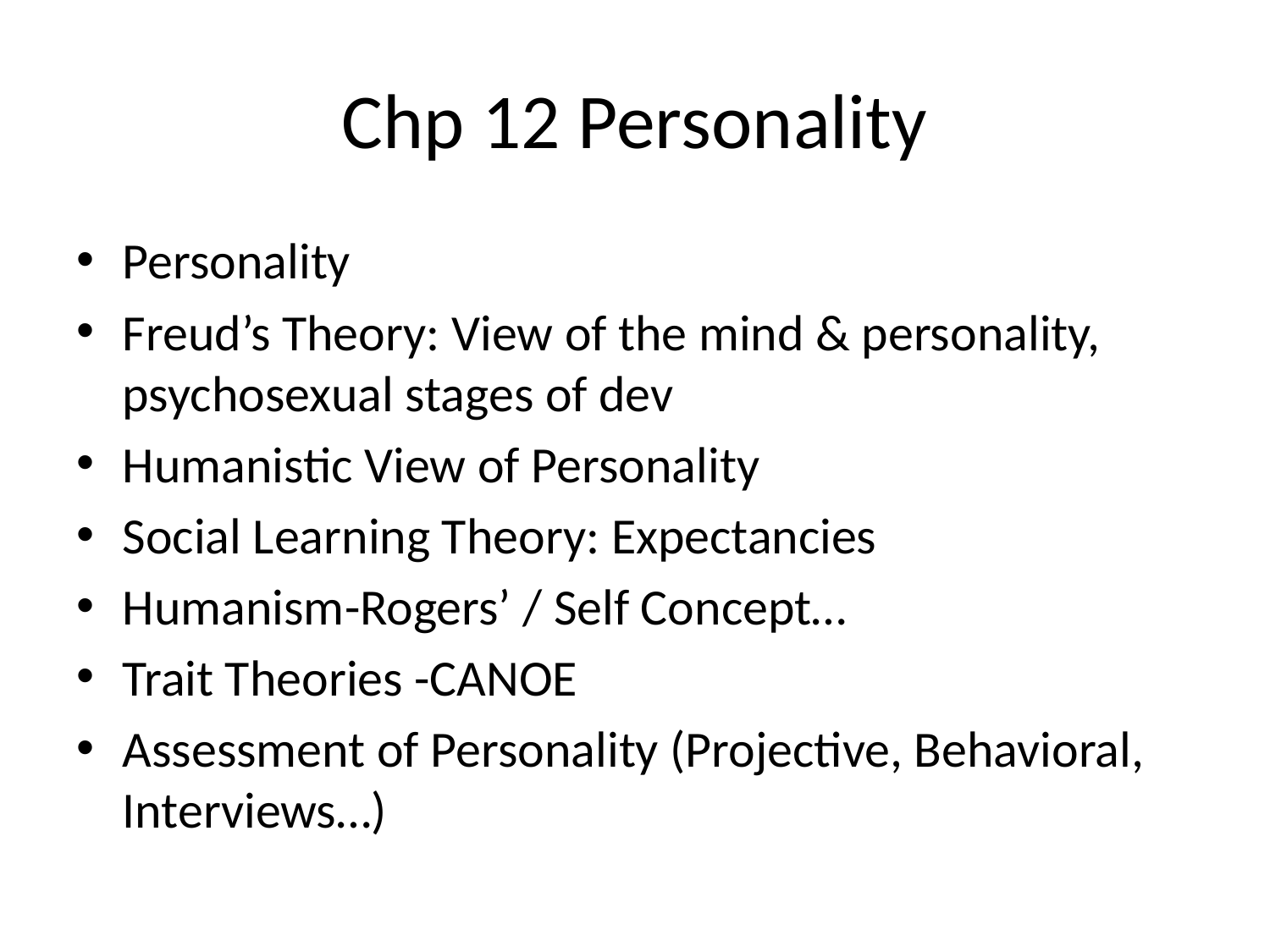

# Chp 12 Personality
Personality
Freud’s Theory: View of the mind & personality, psychosexual stages of dev
Humanistic View of Personality
Social Learning Theory: Expectancies
Humanism-Rogers’ / Self Concept…
Trait Theories -CANOE
Assessment of Personality (Projective, Behavioral, Interviews…)